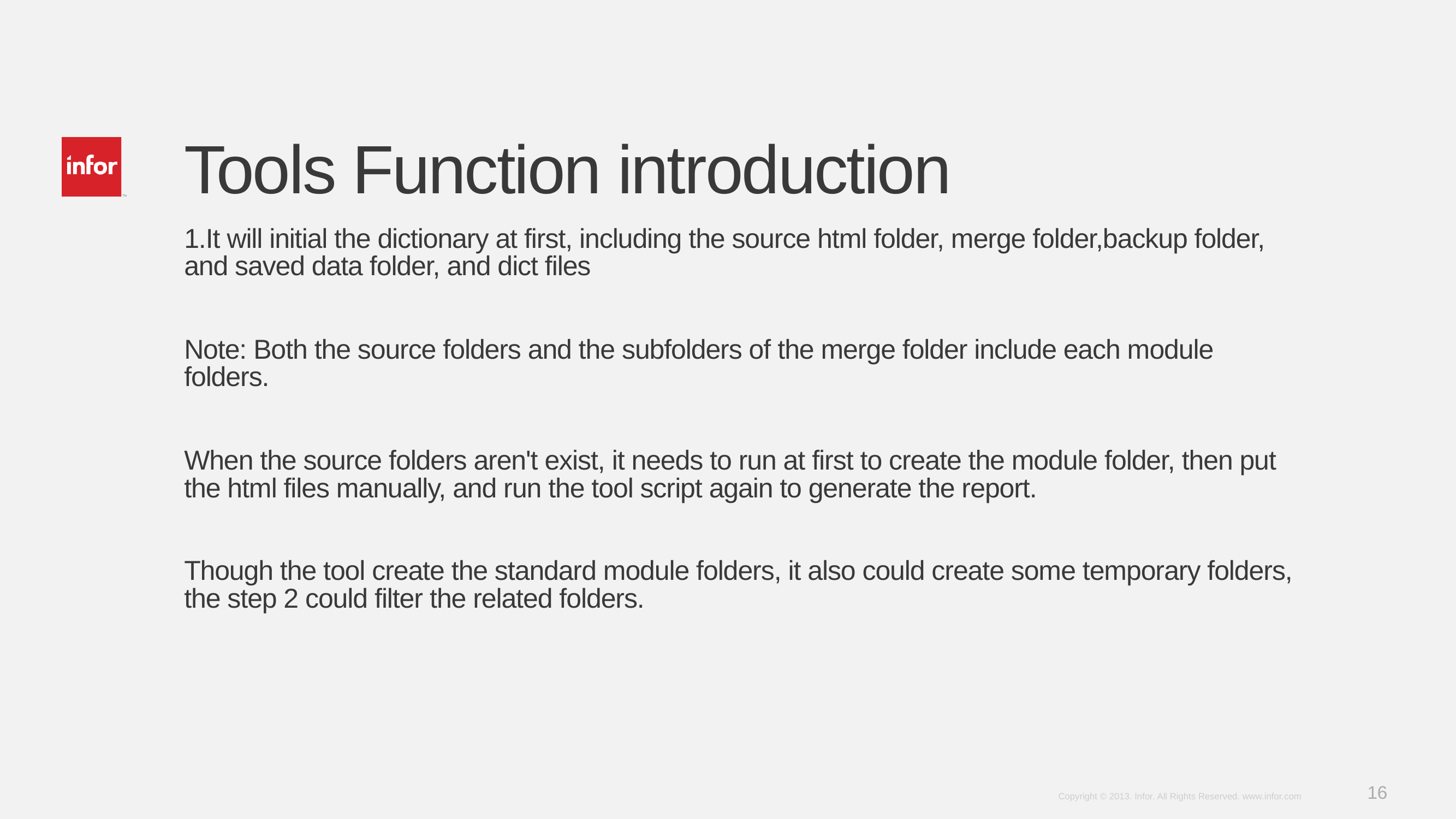

# Tools Function introduction
1.It will initial the dictionary at first, including the source html folder, merge folder,backup folder, and saved data folder, and dict files

Note: Both the source folders and the subfolders of the merge folder include each module folders.

When the source folders aren't exist, it needs to run at first to create the module folder, then put the html files manually, and run the tool script again to generate the report.

Though the tool create the standard module folders, it also could create some temporary folders, the step 2 could filter the related folders.